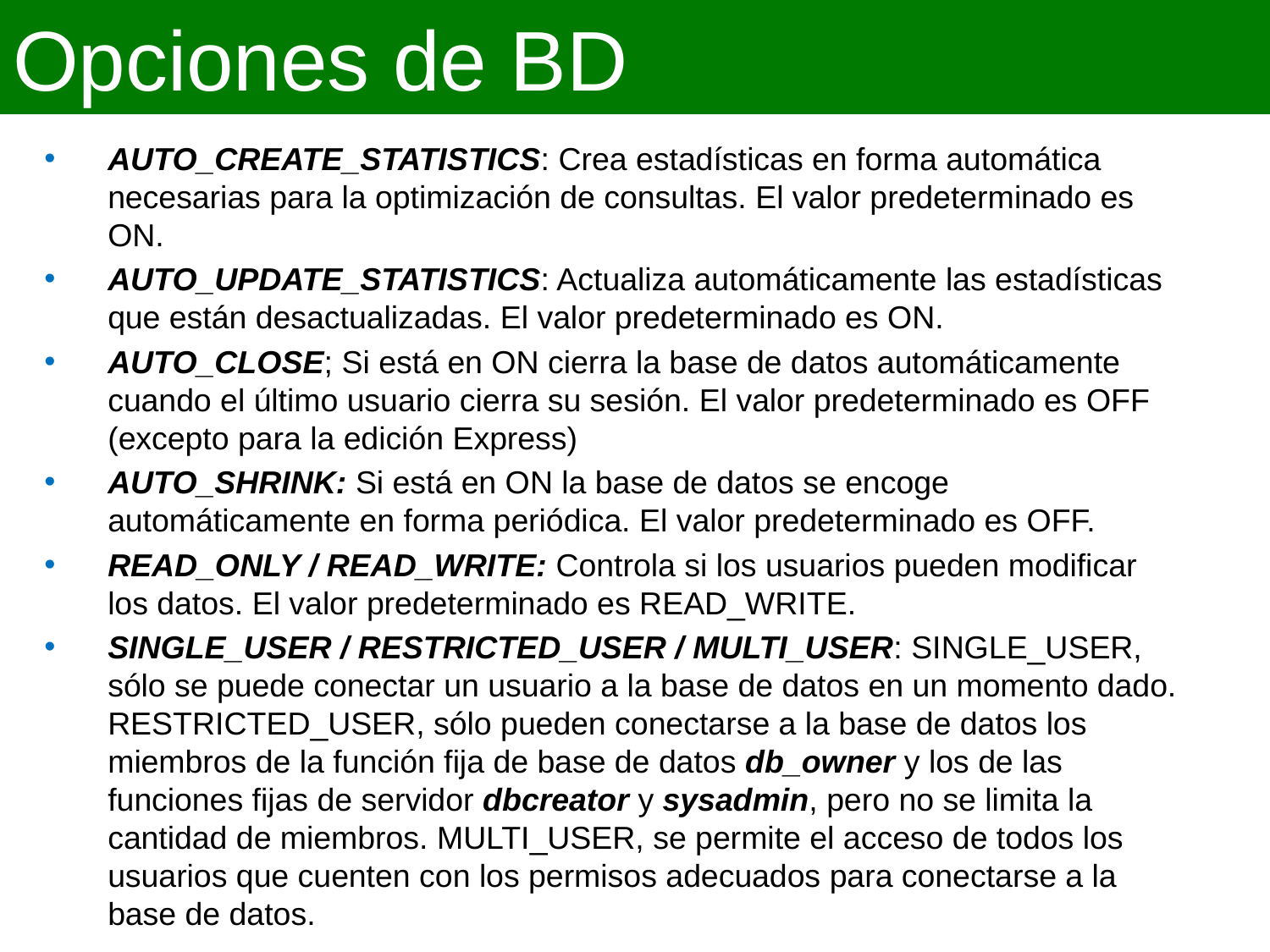

# Opciones de BD
AUTO_CREATE_STATISTICS: Crea estadísticas en forma automática necesarias para la optimización de consultas. El valor predeterminado es ON.
AUTO_UPDATE_STATISTICS: Actualiza automáticamente las estadísticas que están desactualizadas. El valor predeterminado es ON.
AUTO_CLOSE; Si está en ON cierra la base de datos automáticamente cuando el último usuario cierra su sesión. El valor predeterminado es OFF (excepto para la edición Express)
AUTO_SHRINK: Si está en ON la base de datos se encoge automáticamente en forma periódica. El valor predeterminado es OFF.
READ_ONLY / READ_WRITE: Controla si los usuarios pueden modificar los datos. El valor predeterminado es READ_WRITE.
SINGLE_USER / RESTRICTED_USER / MULTI_USER: SINGLE_USER, sólo se puede conectar un usuario a la base de datos en un momento dado. RESTRICTED_USER, sólo pueden conectarse a la base de datos los miembros de la función fija de base de datos db_owner y los de las funciones fijas de servidor dbcreator y sysadmin, pero no se limita la cantidad de miembros. MULTI_USER, se permite el acceso de todos los usuarios que cuenten con los permisos adecuados para conectarse a la base de datos.